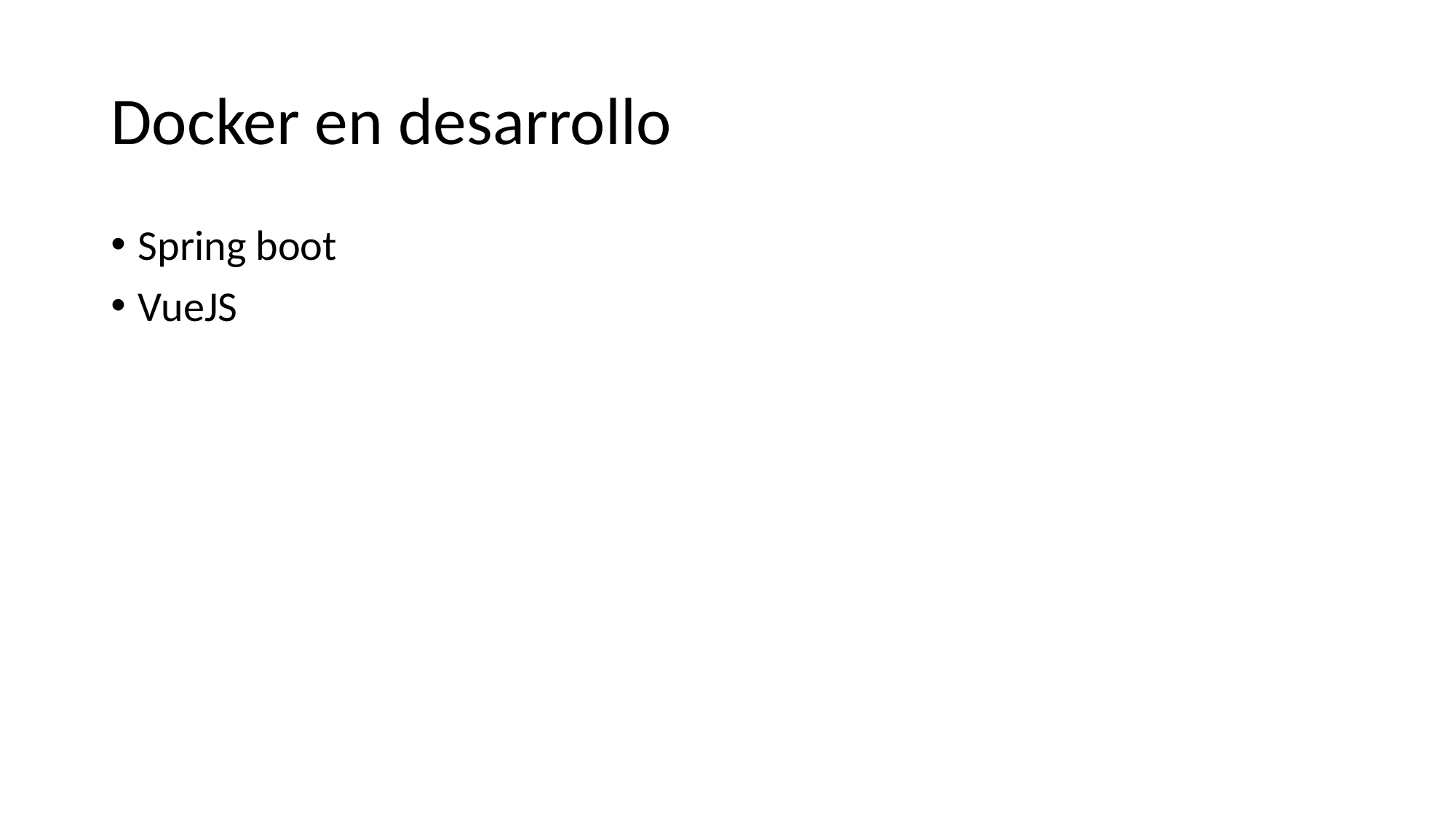

# Docker en desarrollo
Spring boot
VueJS